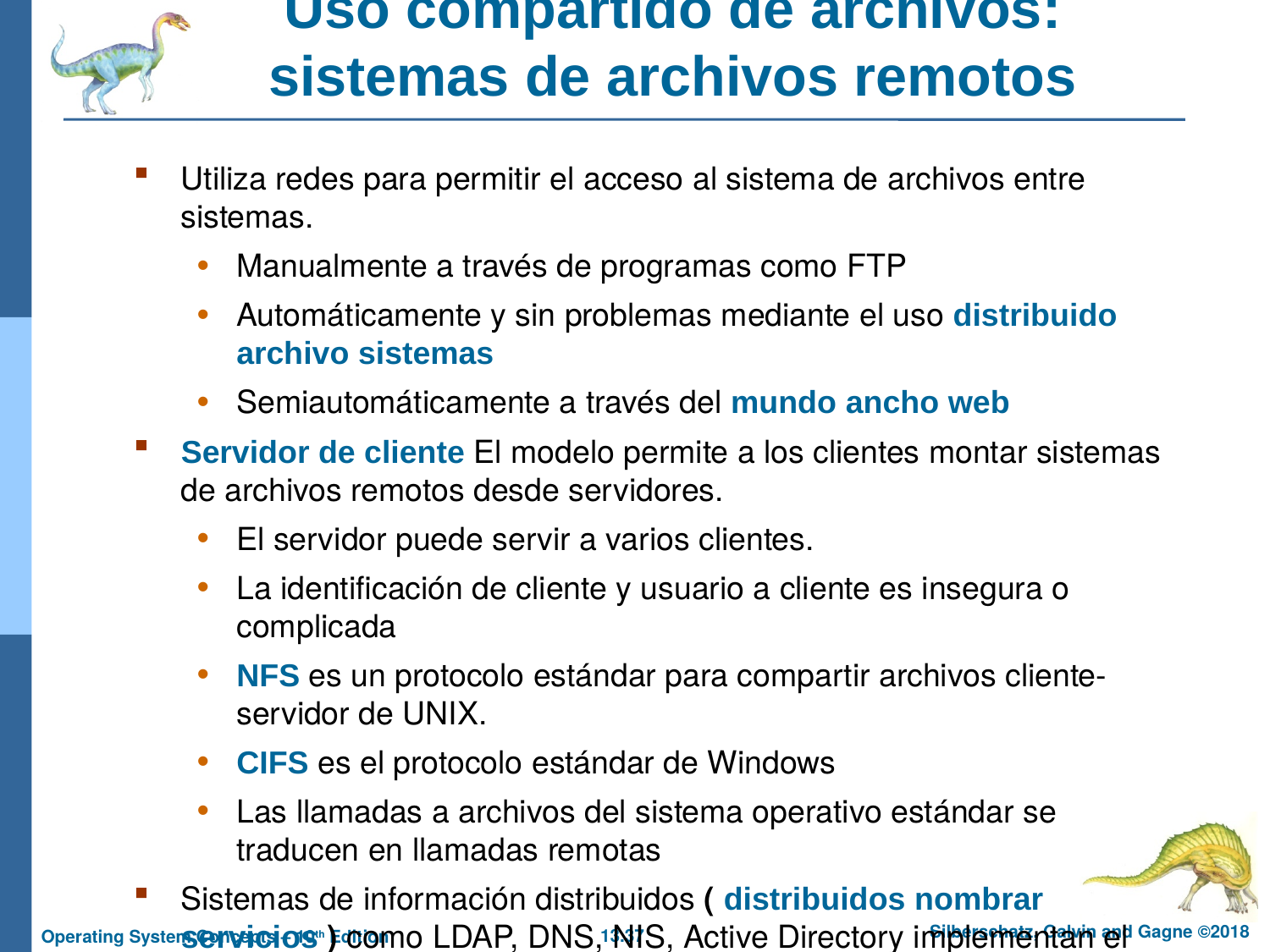

# Uso compartido de archivos: sistemas de archivos remotos
Utiliza redes para permitir el acceso al sistema de archivos entre sistemas.
Manualmente a través de programas como FTP
Automáticamente y sin problemas mediante el uso distribuido archivo sistemas
Semiautomáticamente a través del mundo ancho web
Servidor de cliente El modelo permite a los clientes montar sistemas de archivos remotos desde servidores.
El servidor puede servir a varios clientes.
La identificación de cliente y usuario a cliente es insegura o complicada
NFS es un protocolo estándar para compartir archivos cliente-servidor de UNIX.
CIFS es el protocolo estándar de Windows
Las llamadas a archivos del sistema operativo estándar se traducen en llamadas remotas
Sistemas de información distribuidos ( distribuidos nombrar servicios ) como LDAP, DNS, NIS, Active Directory implementan el acceso unificado a la información necesaria para la informática remota